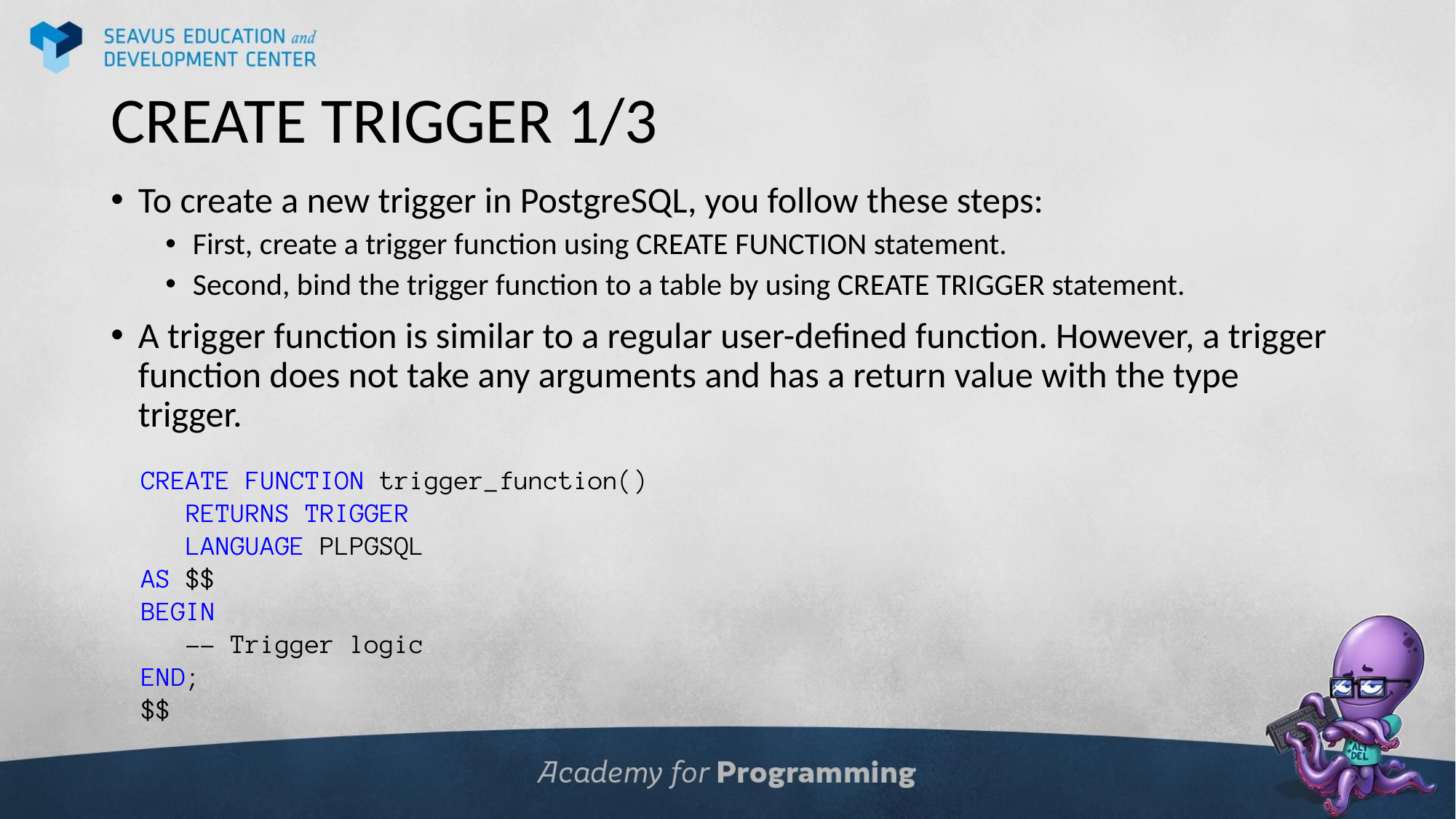

# CREATE TRIGGER 1/3
To create a new trigger in PostgreSQL, you follow these steps:
First, create a trigger function using CREATE FUNCTION statement.
Second, bind the trigger function to a table by using CREATE TRIGGER statement.
A trigger function is similar to a regular user-defined function. However, a trigger function does not take any arguments and has a return value with the type trigger.
CREATE FUNCTION trigger_function()
   RETURNS TRIGGER
   LANGUAGE PLPGSQL
AS $$
BEGIN
   -- Trigger logic
END;
$$